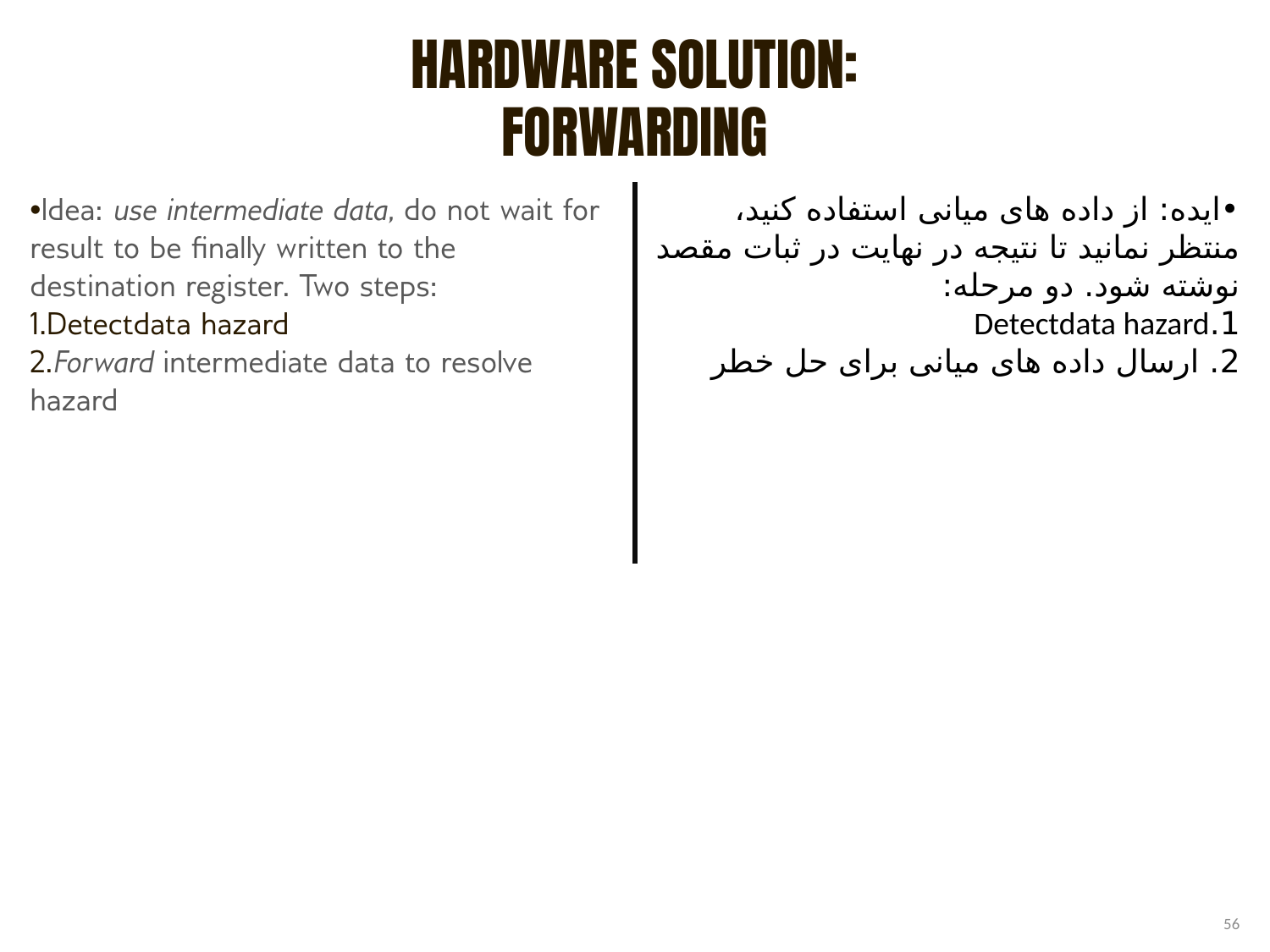

HARDWARE SOLUTION: FORWARDING
•Idea: use intermediate data, do not wait for result to be finally written to the destination register. Two steps:
1.Detectdata hazard
2.Forward intermediate data to resolve hazard
•ایده: از داده های میانی استفاده کنید، منتظر نمانید تا نتیجه در نهایت در ثبات مقصد نوشته شود. دو مرحله:
1.Detectdata hazard
2. ارسال داده های میانی برای حل خطر